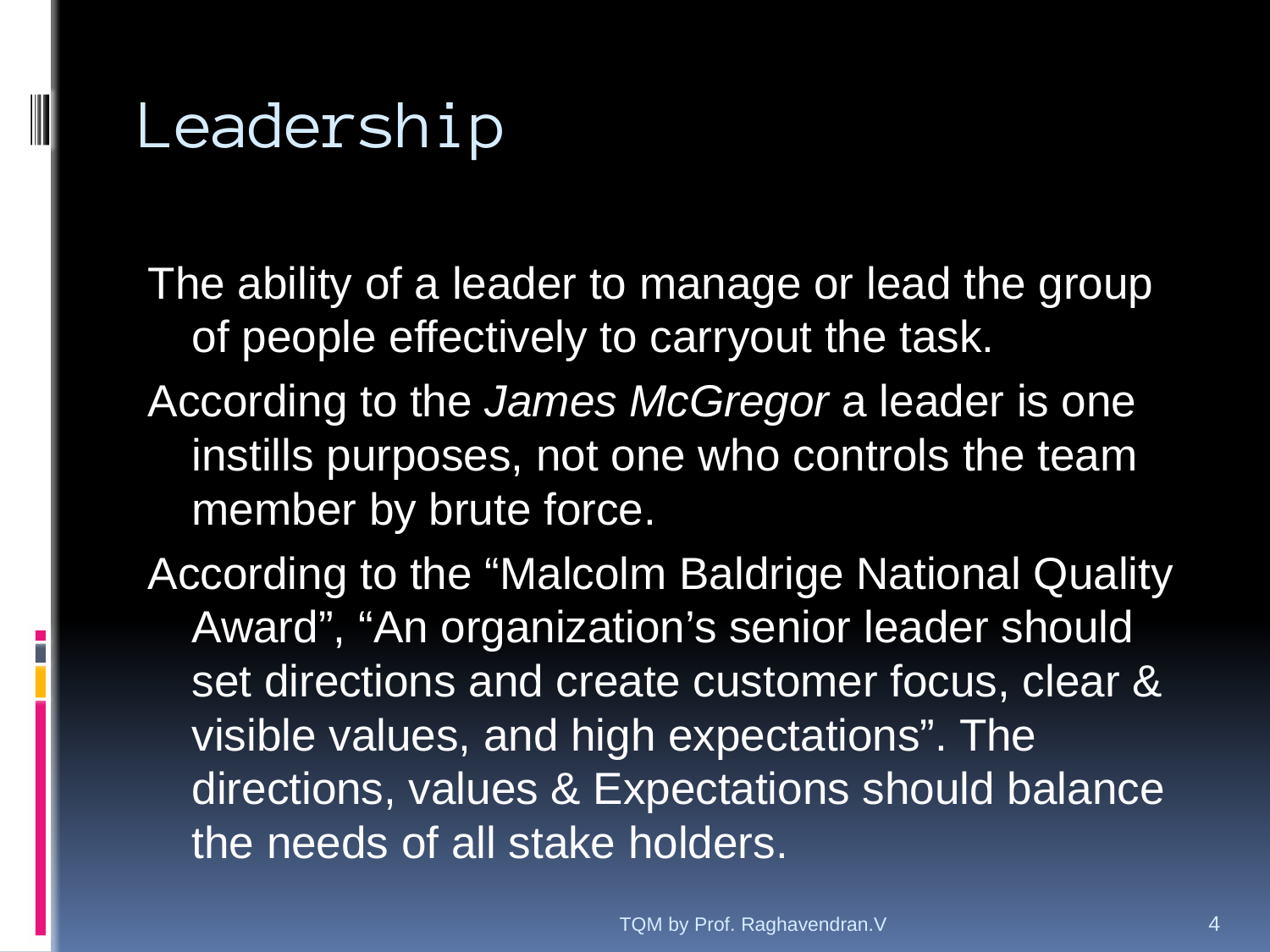

# Leadership
The ability of a leader to manage or lead the group of people effectively to carryout the task.
According to the James McGregor a leader is one instills purposes, not one who controls the team member by brute force.
According to the “Malcolm Baldrige National Quality Award”, “An organization’s senior leader should set directions and create customer focus, clear & visible values, and high expectations”. The directions, values & Expectations should balance the needs of all stake holders.
TQM by Prof. Raghavendran.V
4